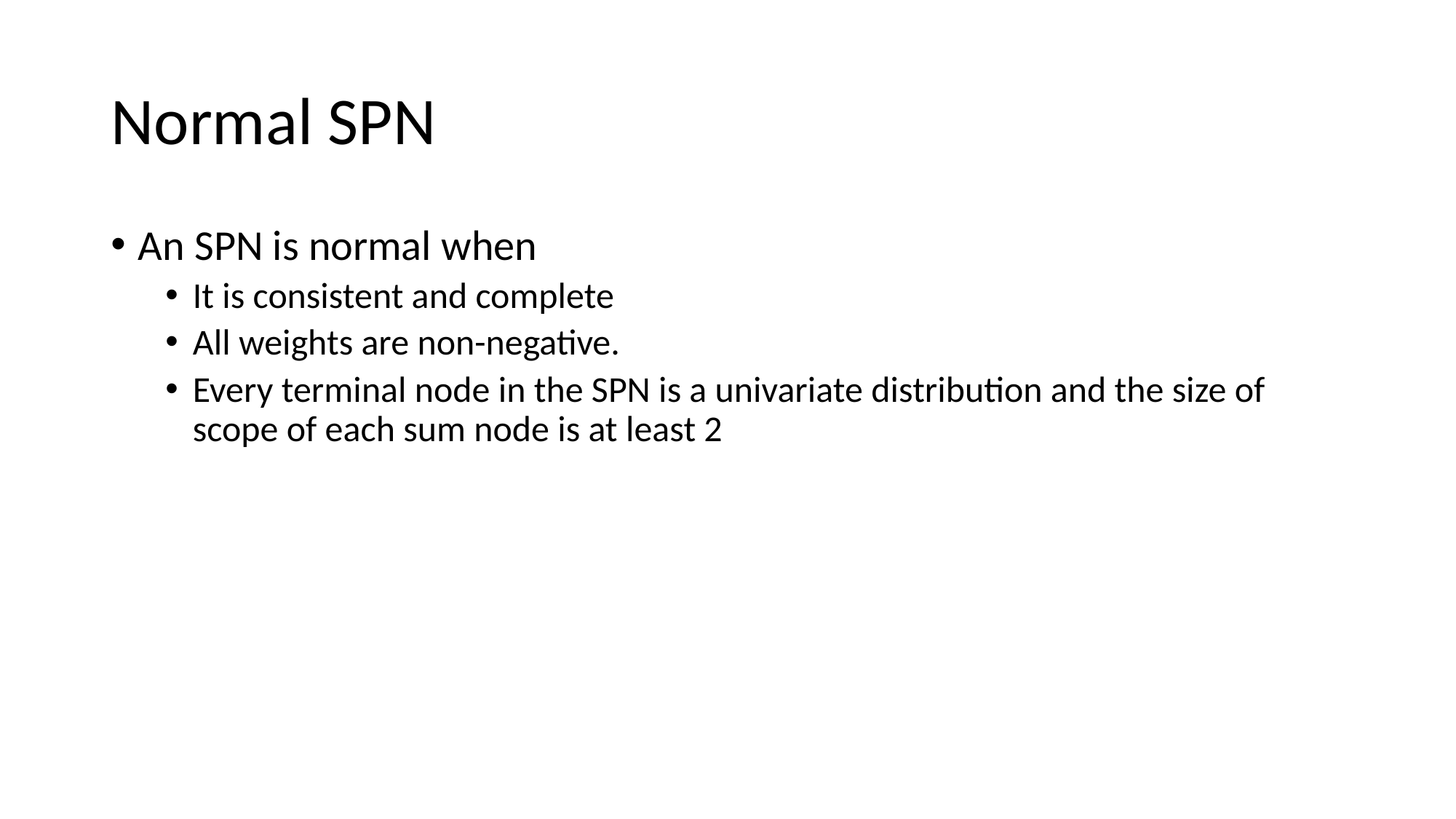

# Normal SPN
An SPN is normal when
It is consistent and complete
All weights are non-negative.
Every terminal node in the SPN is a univariate distribution and the size of scope of each sum node is at least 2